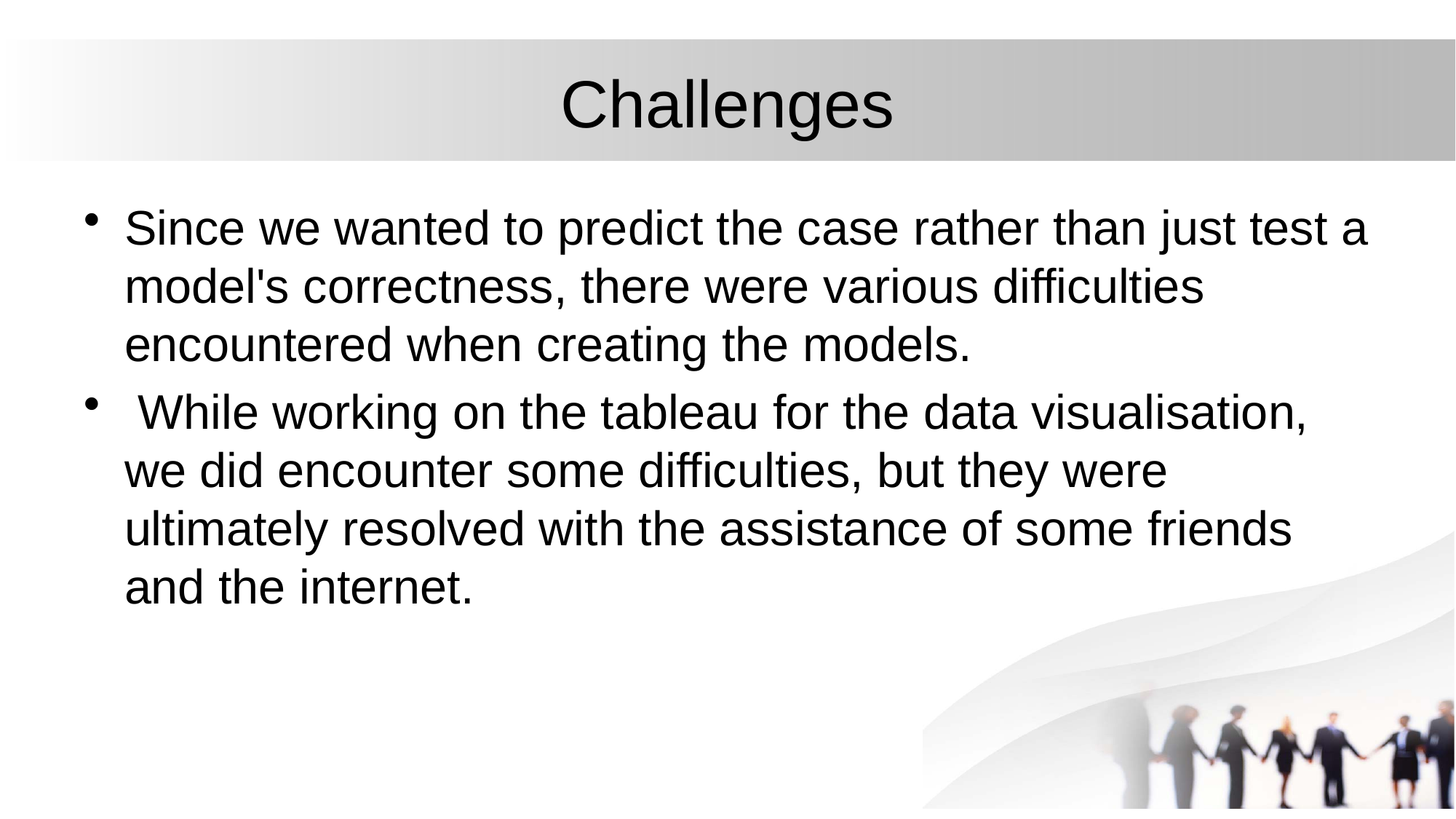

# Challenges
Since we wanted to predict the case rather than just test a model's correctness, there were various difficulties encountered when creating the models.
 While working on the tableau for the data visualisation, we did encounter some difficulties, but they were ultimately resolved with the assistance of some friends and the internet.